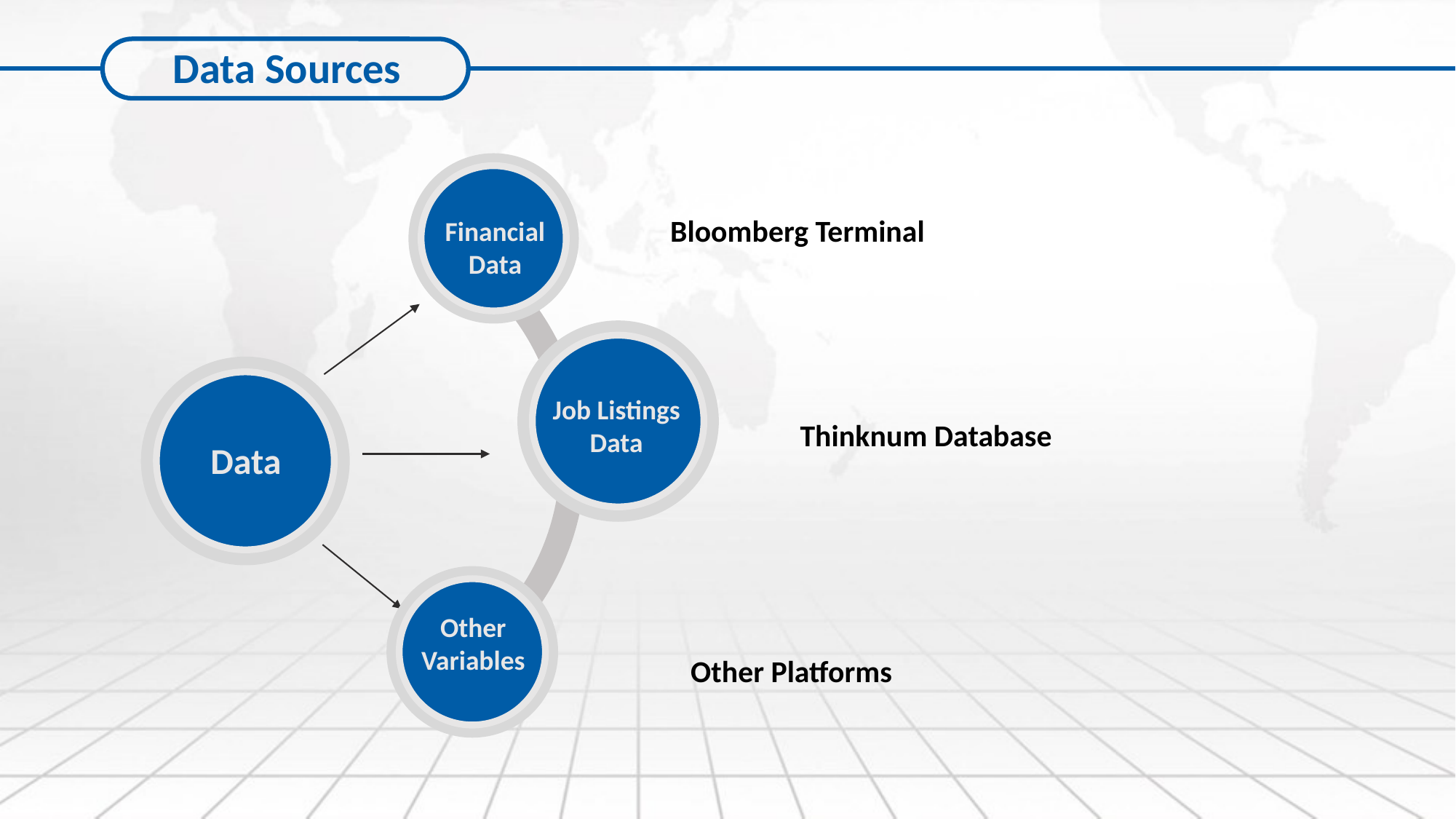

Data Sources

Financial
Data
Bloomberg Terminal

Job Listings
Data

Data
Thinknum Database

Other
Variables
Other Platforms